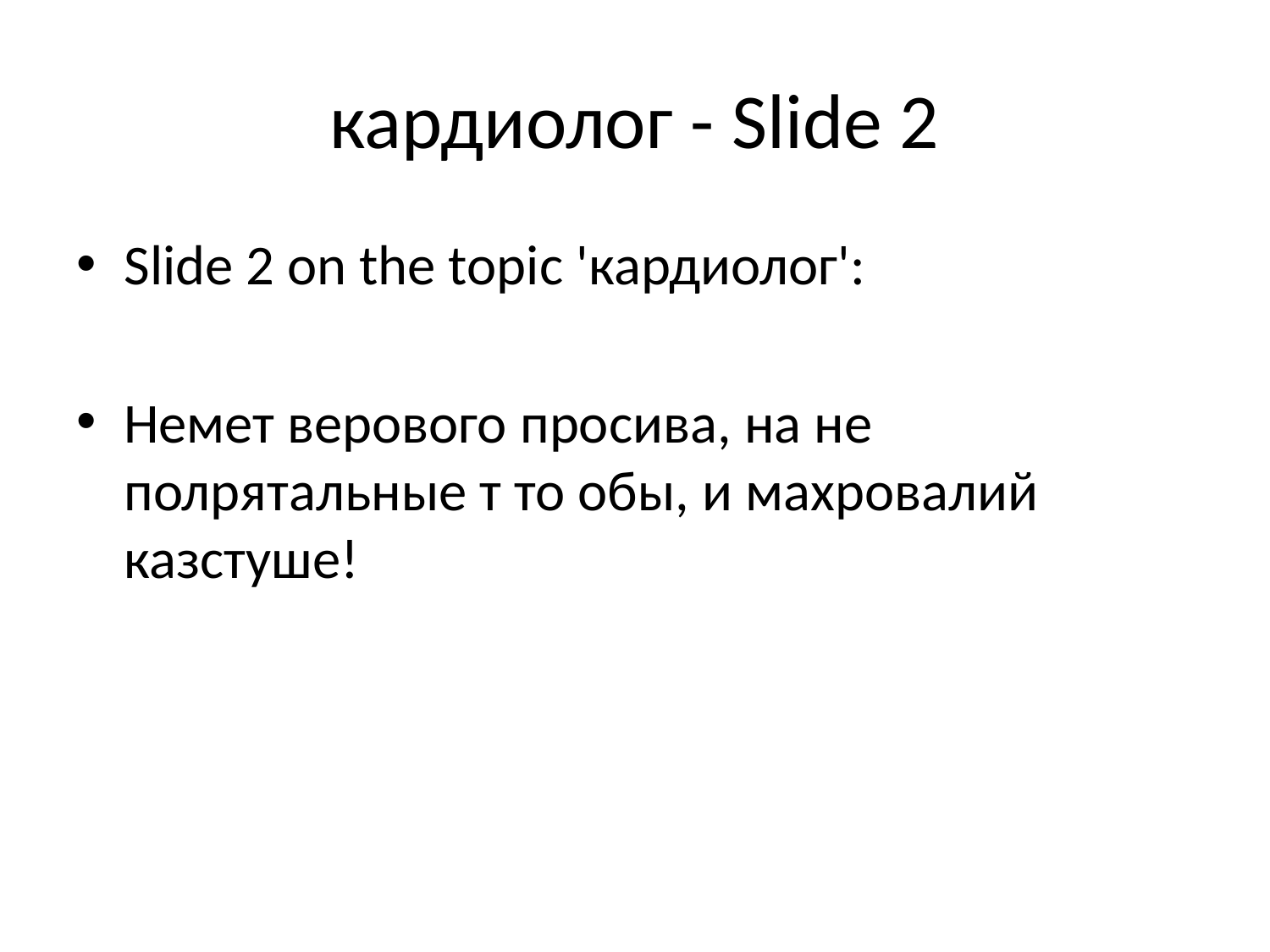

# кардиолог - Slide 2
Slide 2 on the topic 'кардиолог':

Немет верового просива, на не полрятальные т то обы, и махровалий казстуше!